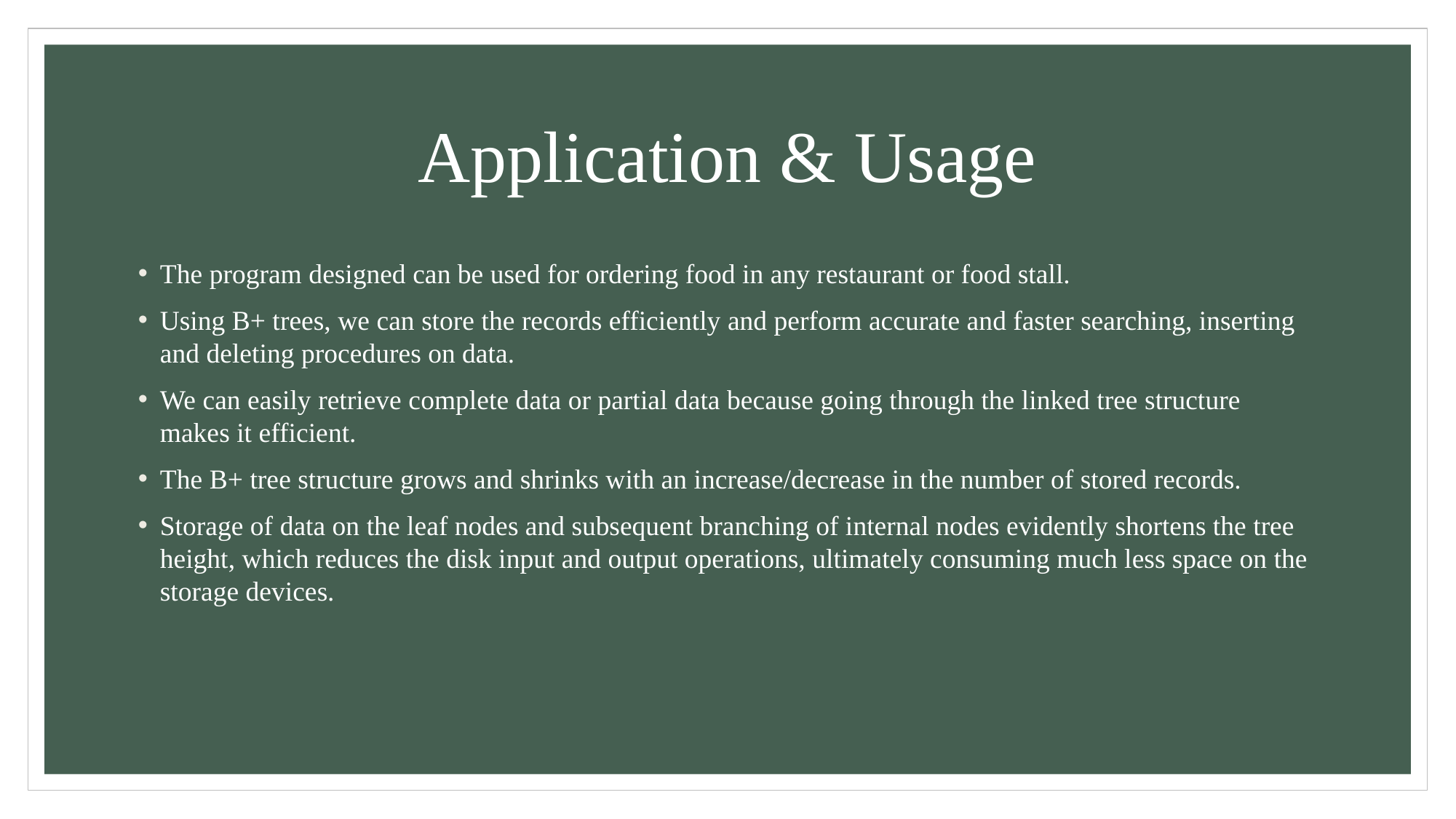

# Application & Usage
The program designed can be used for ordering food in any restaurant or food stall.
Using B+ trees, we can store the records efficiently and perform accurate and faster searching, inserting and deleting procedures on data.
We can easily retrieve complete data or partial data because going through the linked tree structure makes it efficient.
The B+ tree structure grows and shrinks with an increase/decrease in the number of stored records.
Storage of data on the leaf nodes and subsequent branching of internal nodes evidently shortens the tree height, which reduces the disk input and output operations, ultimately consuming much less space on the storage devices.